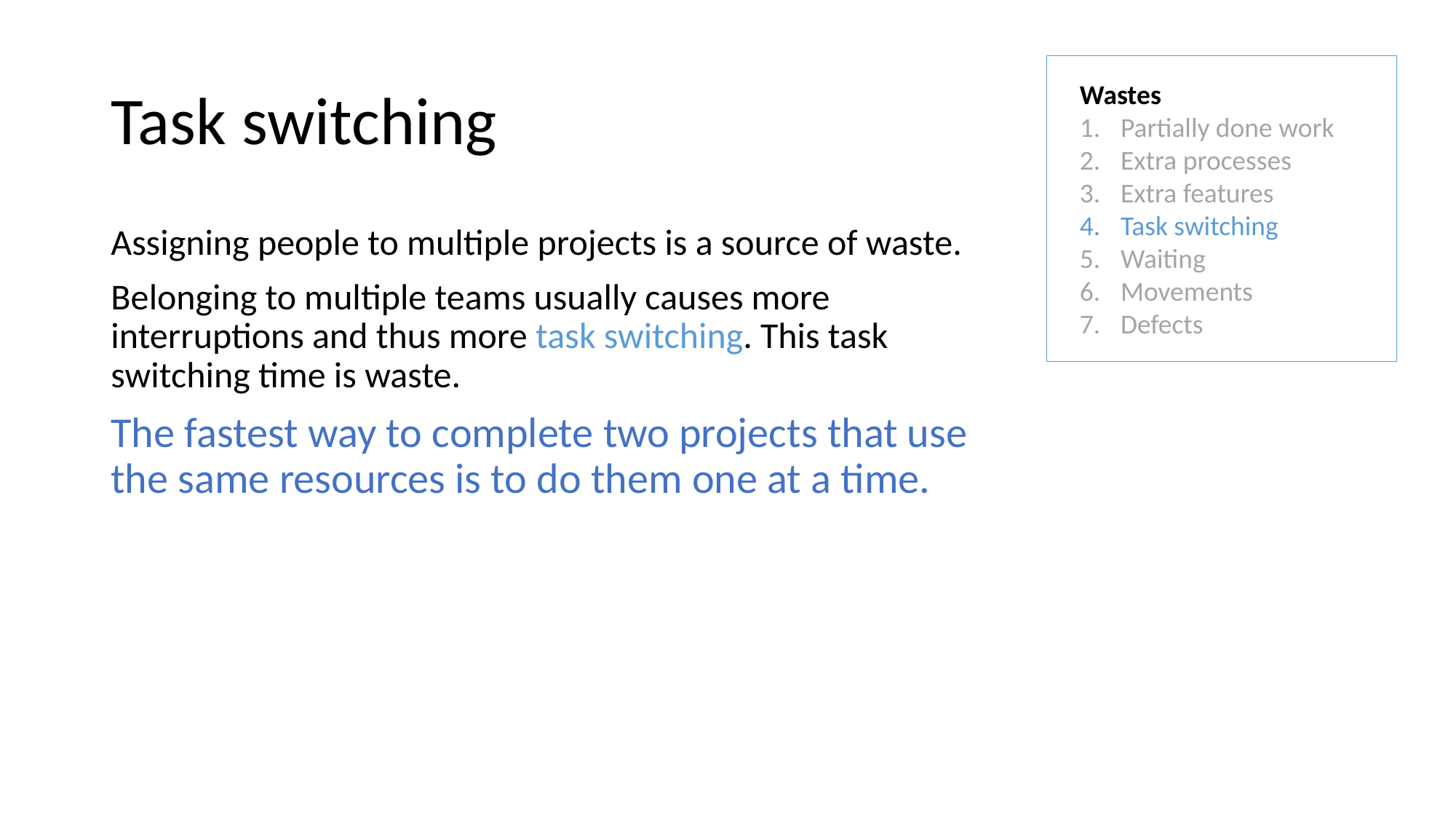

# Task switching
Wastes
Partially done work
Extra processes
Extra features
Task switching
Waiting
Movements
Defects
Assigning people to multiple projects is a source of waste.
Belonging to multiple teams usually causes more interruptions and thus more task switching. This task switching time is waste.
The fastest way to complete two projects that use the same resources is to do them one at a time.